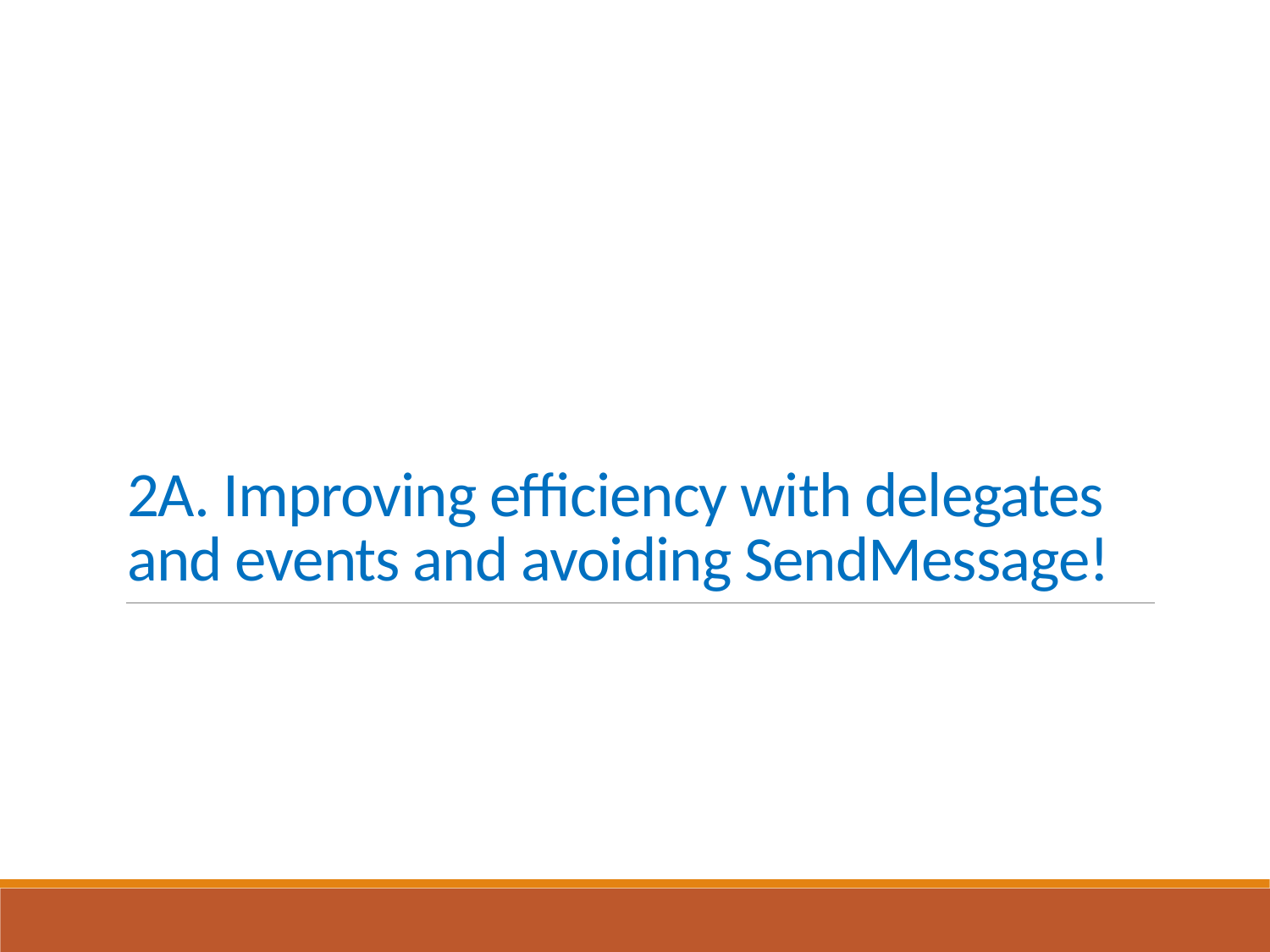

# 2A. Improving efficiency with delegates and events and avoiding SendMessage!